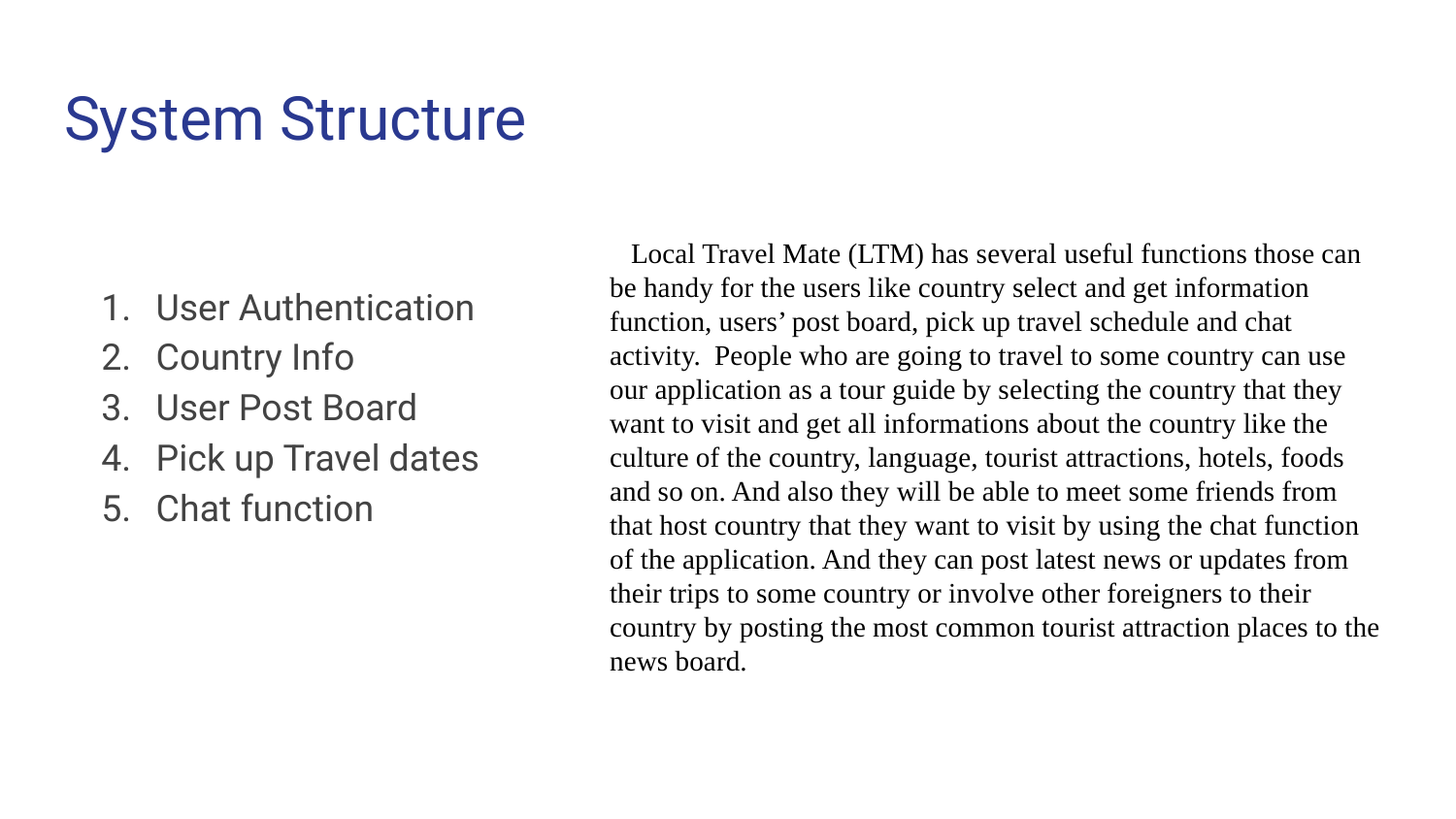

# System Structure
   Local Travel Mate (LTM) has several useful functions those can be handy for the users like country select and get information function, users’ post board, pick up travel schedule and chat activity.  People who are going to travel to some country can use our application as a tour guide by selecting the country that they want to visit and get all informations about the country like the culture of the country, language, tourist attractions, hotels, foods and so on. And also they will be able to meet some friends from that host country that they want to visit by using the chat function of the application. And they can post latest news or updates from their trips to some country or involve other foreigners to their country by posting the most common tourist attraction places to the news board.
User Authentication
Country Info
User Post Board
Pick up Travel dates
Chat function